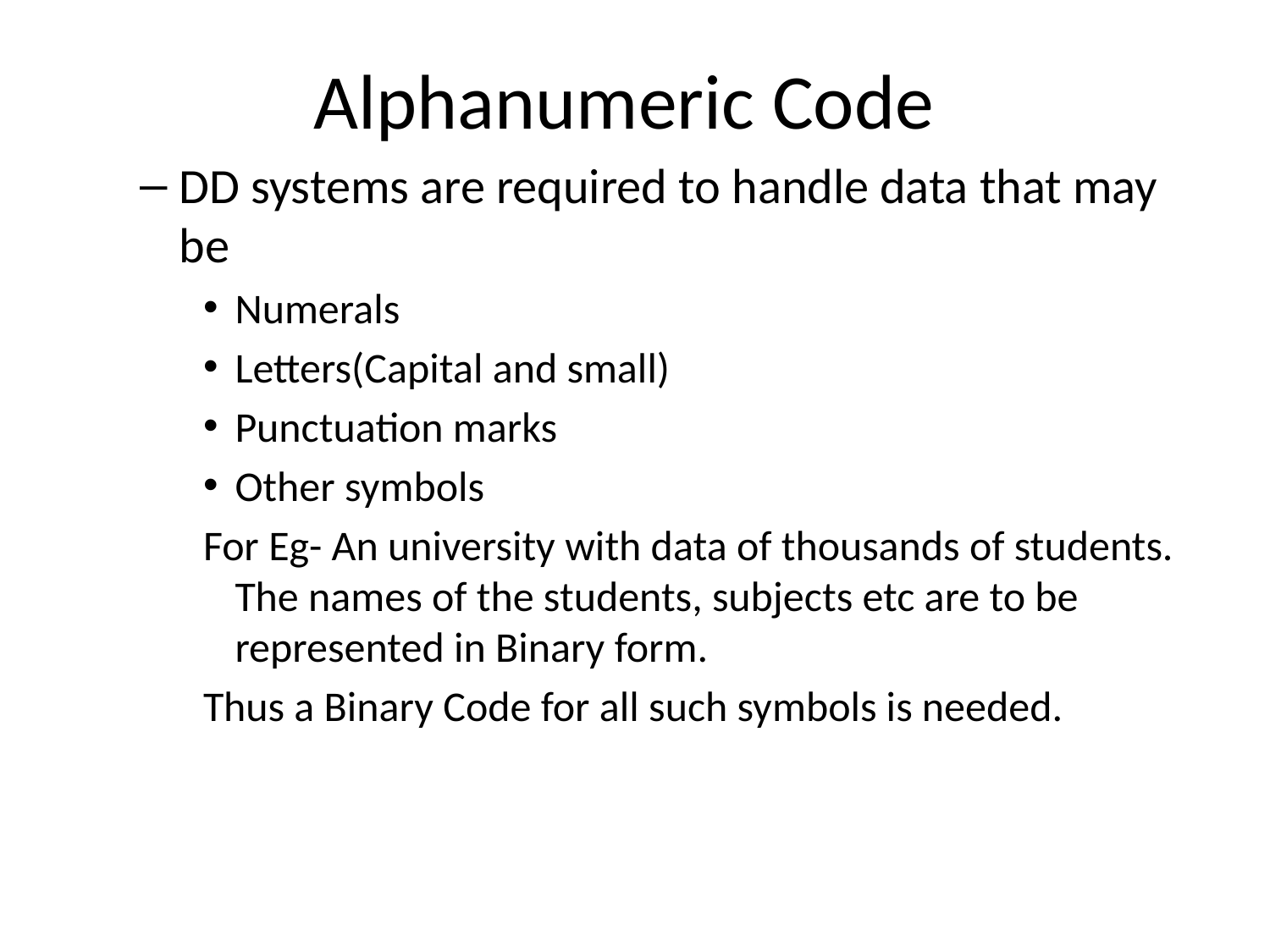

# Alphanumeric Code
DD systems are required to handle data that may be
Numerals
Letters(Capital and small)
Punctuation marks
Other symbols
For Eg- An university with data of thousands of students. The names of the students, subjects etc are to be represented in Binary form.
Thus a Binary Code for all such symbols is needed.